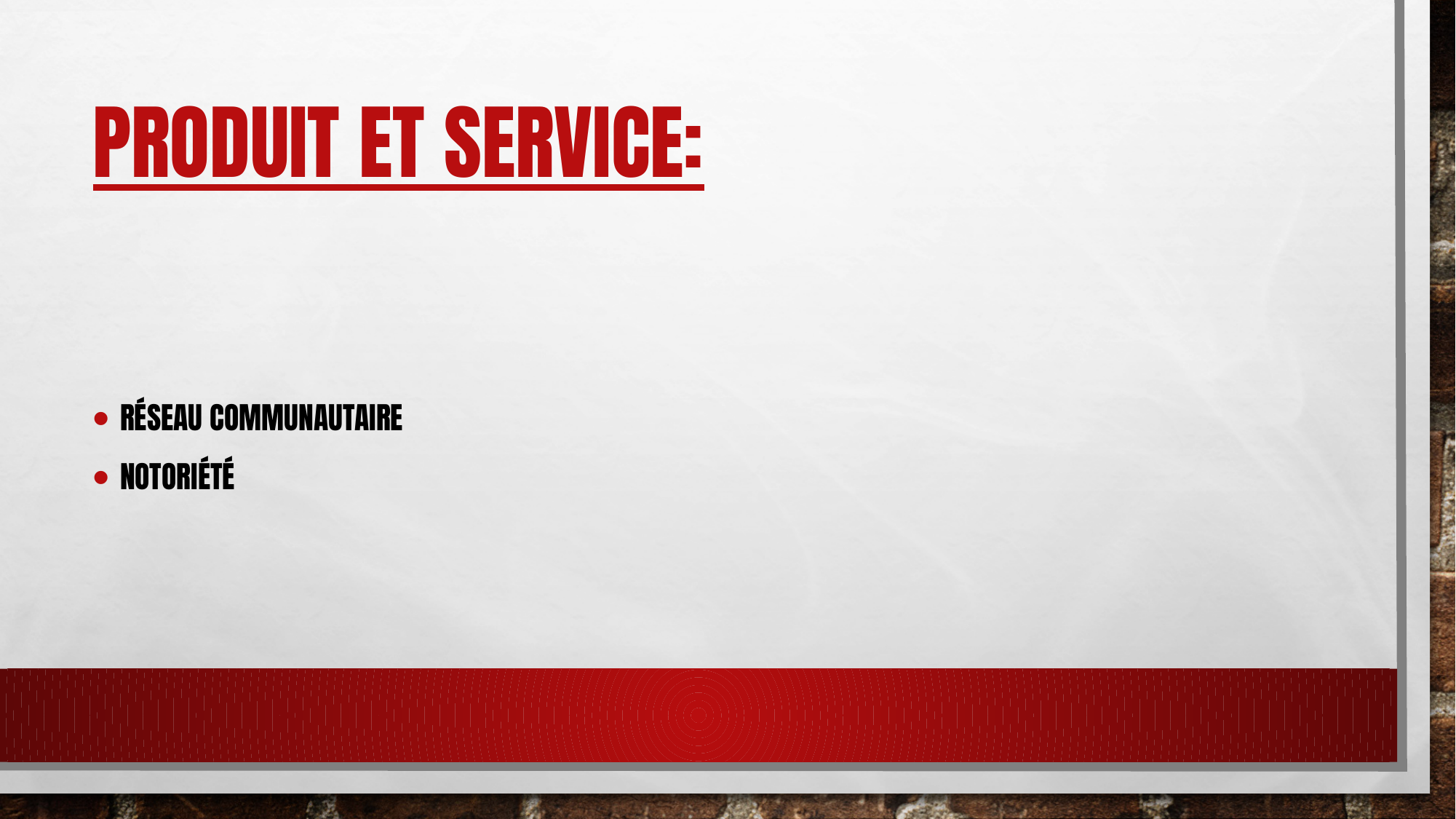

# Produit et service:
Réseau communautaire
notoriété